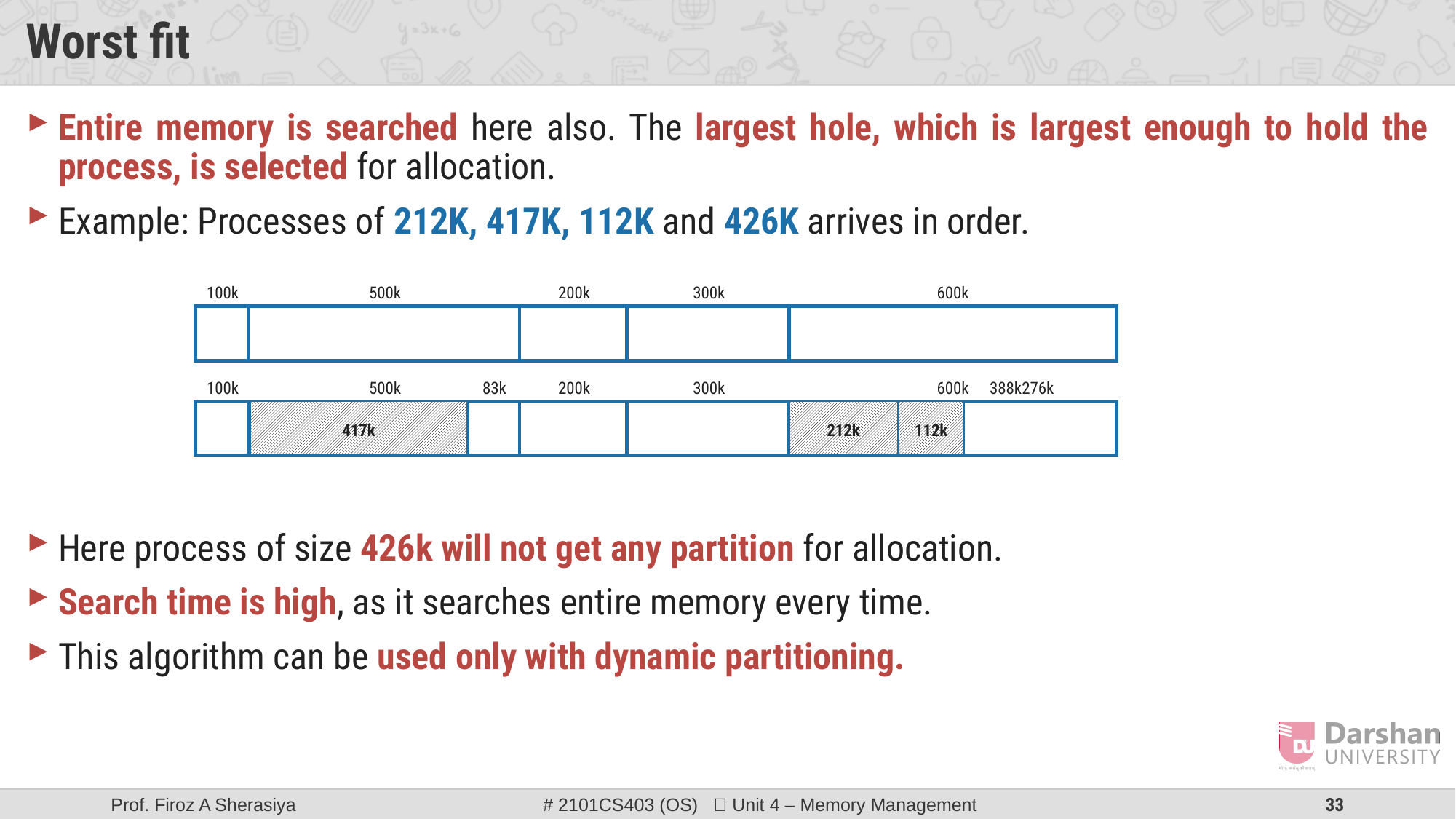

# Worst fit
Entire memory is searched here also. The largest hole, which is largest enough to hold the process, is selected for allocation.
Example: Processes of 212K, 417K, 112K and 426K arrives in order.

Here process of size 426k will not get any partition for allocation.
Search time is high, as it searches entire memory every time.
This algorithm can be used only with dynamic partitioning.
100k
500k
200k
300k
600k

100k
500k
83k
200k
300k
600k
388k
276k

417k

212k

112k